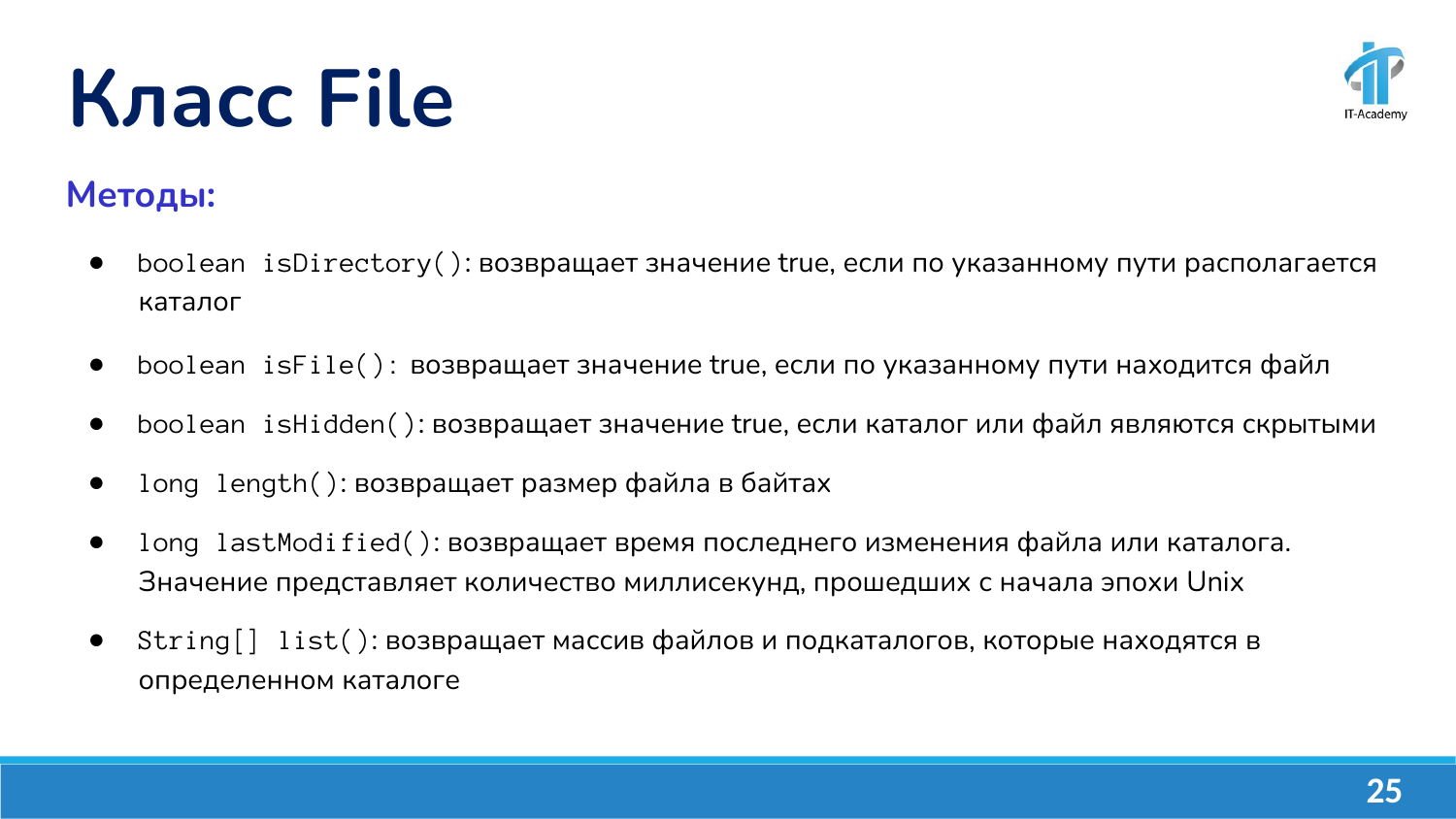

Класс File
Методы:
boolean isDirectory(): возвращает значение true, если по указанному пути располагается каталог
boolean isFile(): возвращает значение true, если по указанному пути находится файл
boolean isHidden(): возвращает значение true, если каталог или файл являются скрытыми
long length(): возвращает размер файла в байтах
long lastModified(): возвращает время последнего изменения файла или каталога. Значение представляет количество миллисекунд, прошедших с начала эпохи Unix
String[] list(): возвращает массив файлов и подкаталогов, которые находятся в определенном каталоге
25